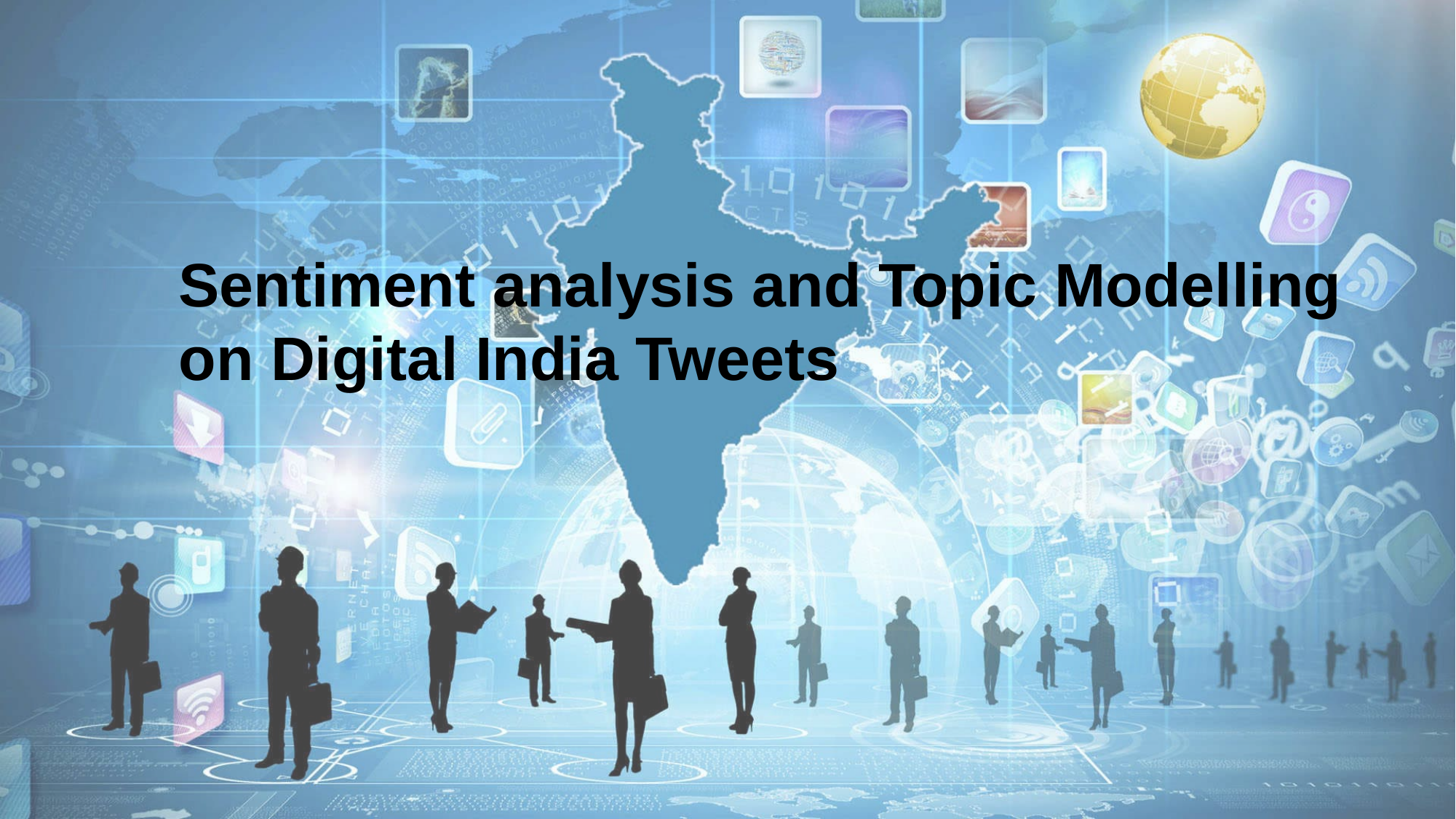

# Sentiment analysis and Topic Modelling on Digital India Tweets